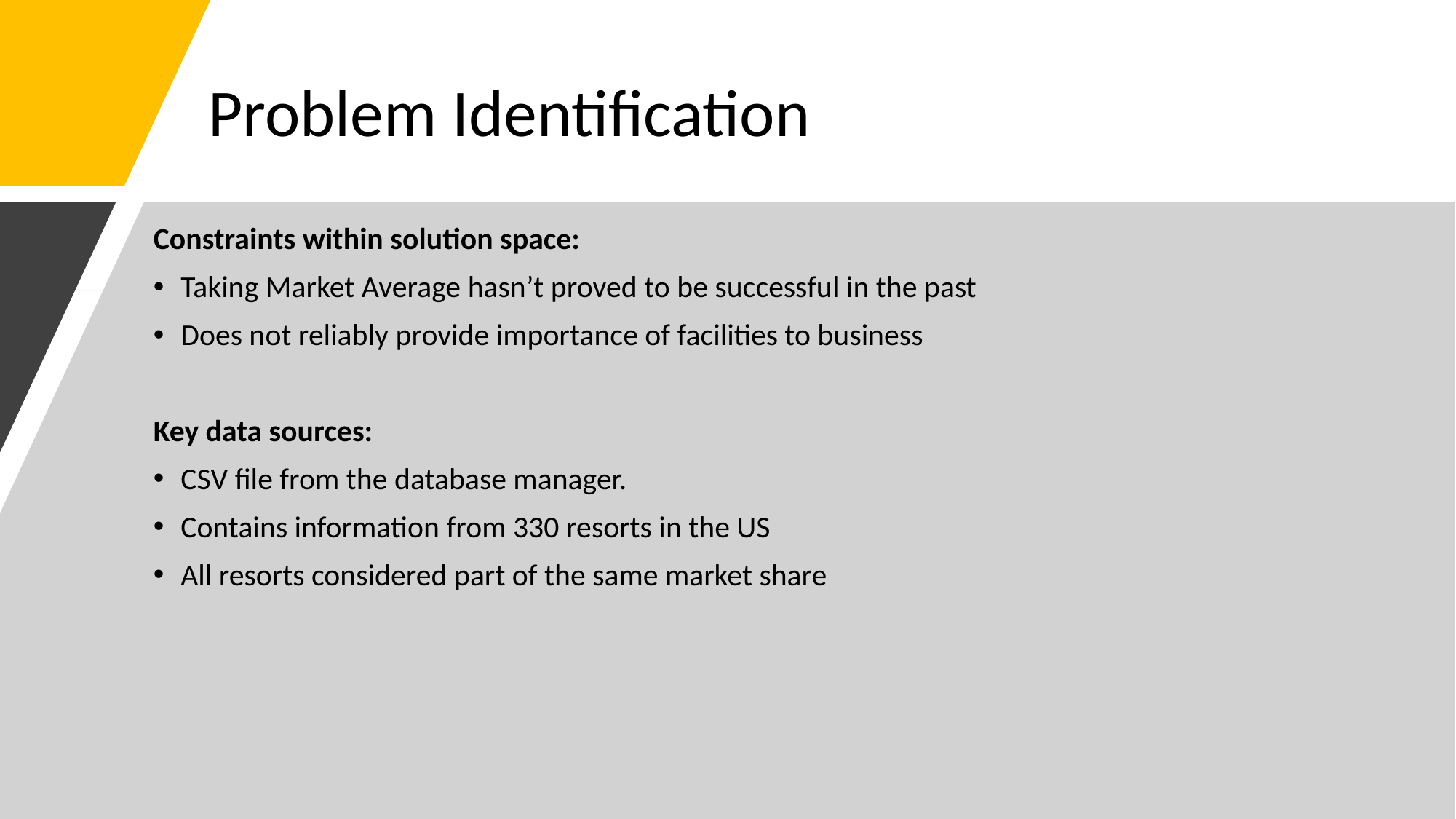

# Problem Identification

Constraints within solution space:
Taking Market Average hasn’t proved to be successful in the past
Does not reliably provide importance of facilities to business

Key data sources:
CSV file from the database manager.
Contains information from 330 resorts in the US
All resorts considered part of the same market share